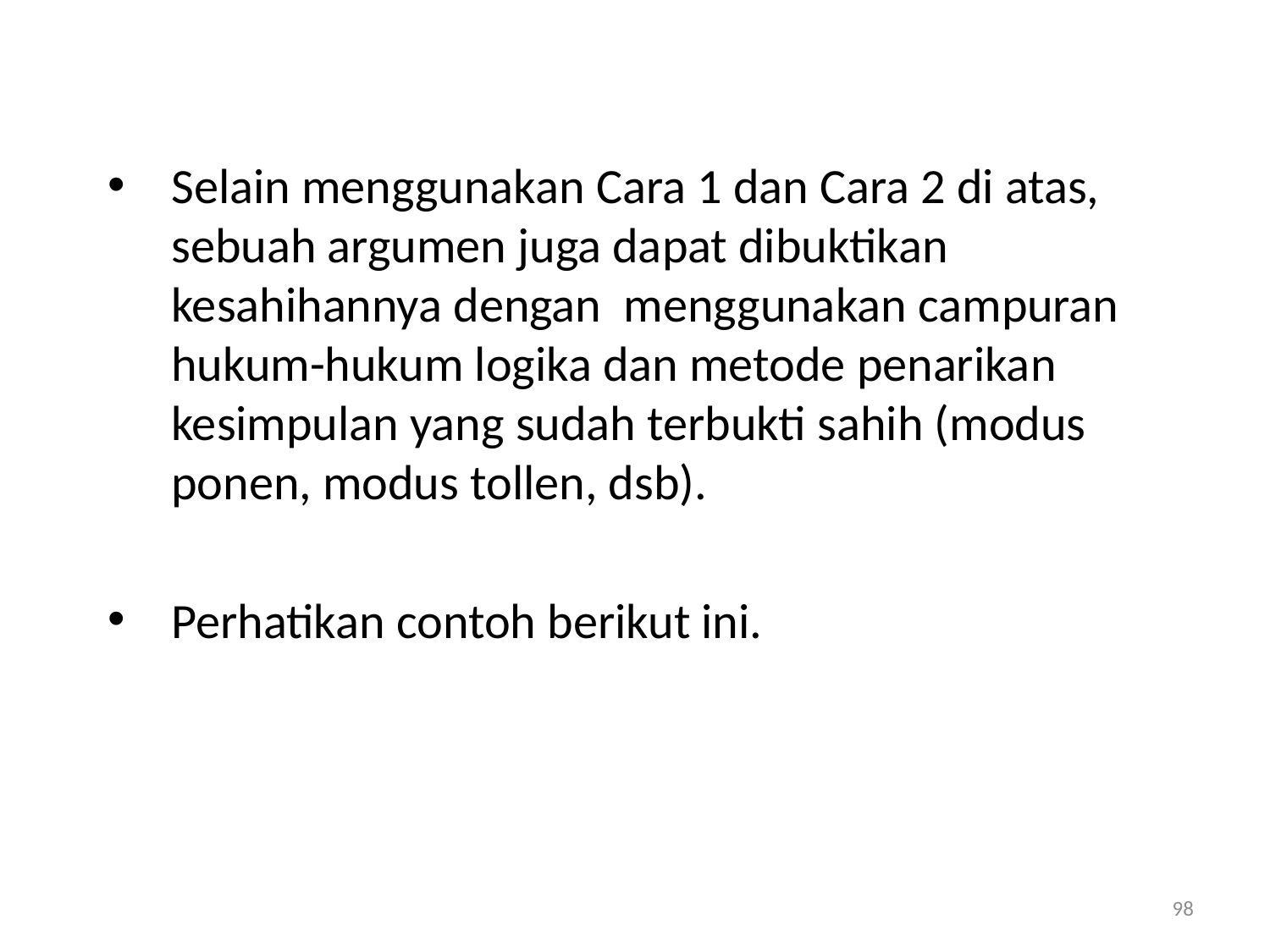

Selain menggunakan Cara 1 dan Cara 2 di atas, sebuah argumen juga dapat dibuktikan kesahihannya dengan  menggunakan campuran hukum-hukum logika dan metode penarikan kesimpulan yang sudah terbukti sahih (modus ponen, modus tollen, dsb).

Perhatikan contoh berikut ini.
98